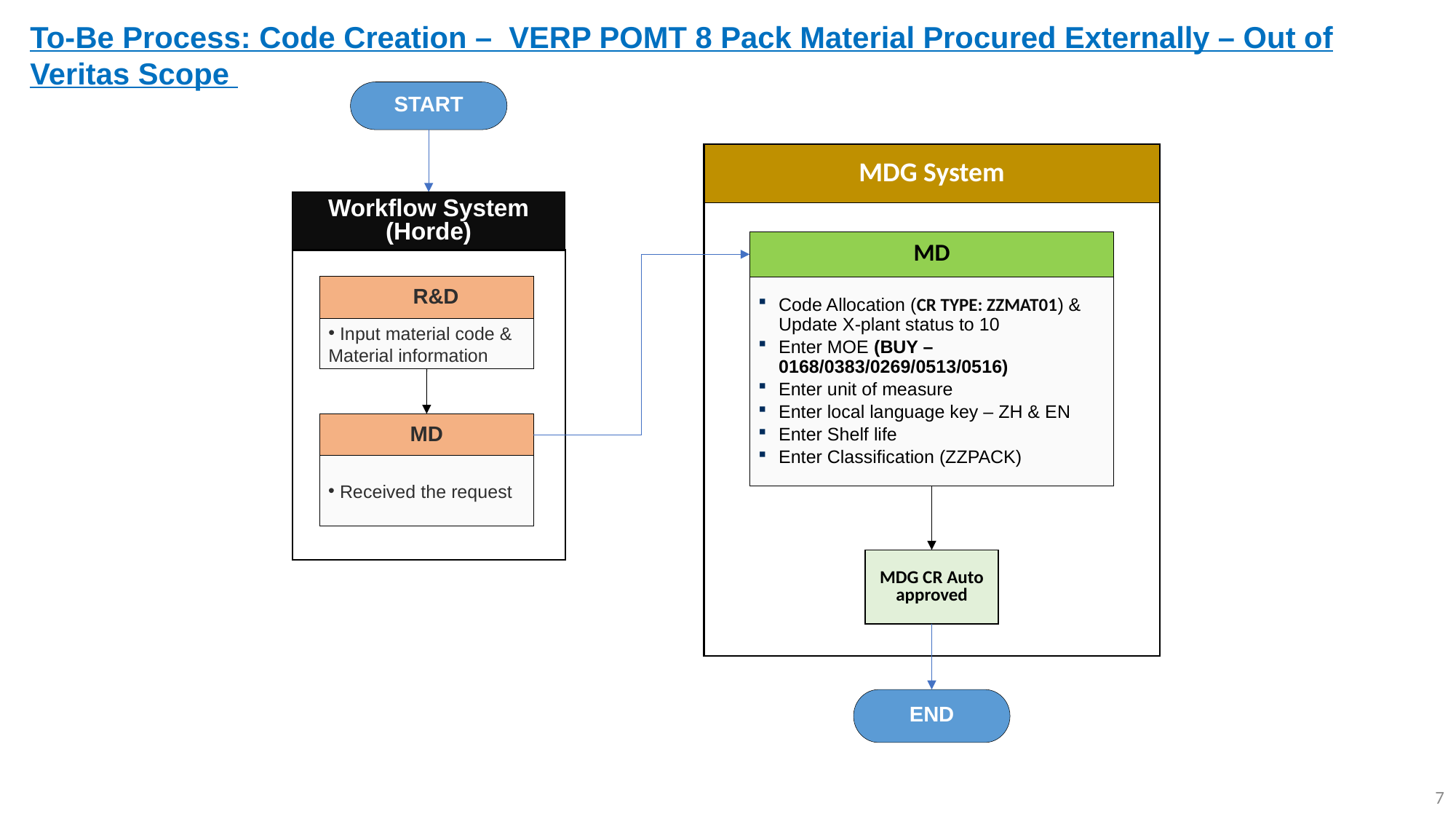

To-Be Process: Code Creation –  VERP POMT 8 Pack Material Procured Externally – Out of Veritas Scope
START
MDG System

Workflow System (Horde)
MD

   R&D
Code Allocation (CR TYPE: ZZMAT01) & Update X-plant status to 10
Enter MOE (BUY – 0168/0383/0269/0513/0516)
Enter unit of measure
Enter local language key – ZH & EN
Enter Shelf life
Enter Classification (ZZPACK)
 Input material code & Material information
MD
 Received the request
MDG CR Auto approved
END
7